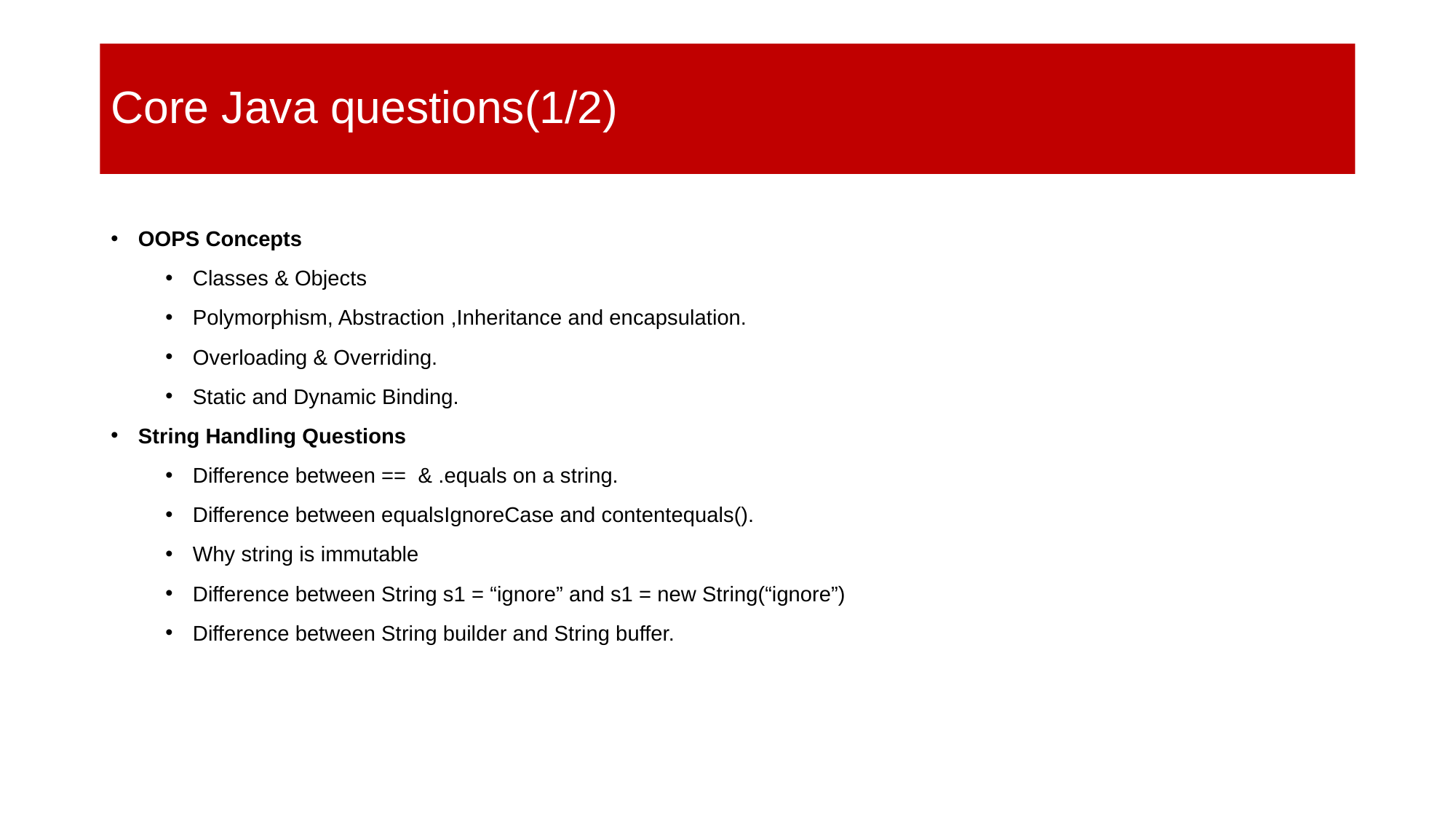

# Core Java questions(1/2)
OOPS Concepts
Classes & Objects
Polymorphism, Abstraction ,Inheritance and encapsulation.
Overloading & Overriding.
Static and Dynamic Binding.
String Handling Questions
Difference between ==  & .equals on a string.
Difference between equalsIgnoreCase and contentequals().
Why string is immutable
Difference between String s1 = “ignore” and s1 = new String(“ignore”)
Difference between String builder and String buffer.